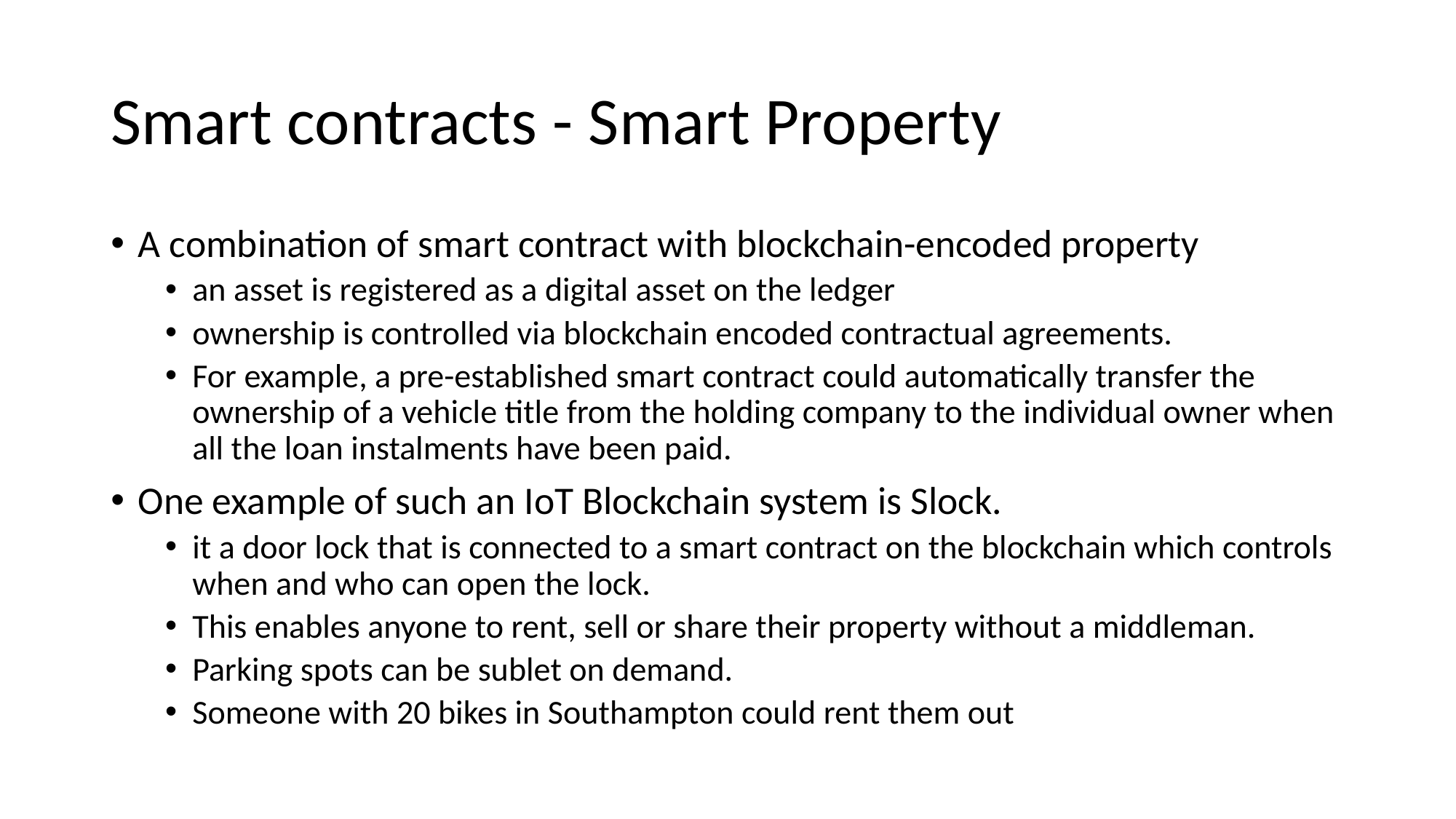

# Smart contracts - Smart Property
A combination of smart contract with blockchain-encoded property
an asset is registered as a digital asset on the ledger
ownership is controlled via blockchain encoded contractual agreements.
For example, a pre-established smart contract could automatically transfer the ownership of a vehicle title from the holding company to the individual owner when all the loan instalments have been paid.
One example of such an IoT Blockchain system is Slock.
it a door lock that is connected to a smart contract on the blockchain which controls when and who can open the lock.
This enables anyone to rent, sell or share their property without a middleman.
Parking spots can be sublet on demand.
Someone with 20 bikes in Southampton could rent them out